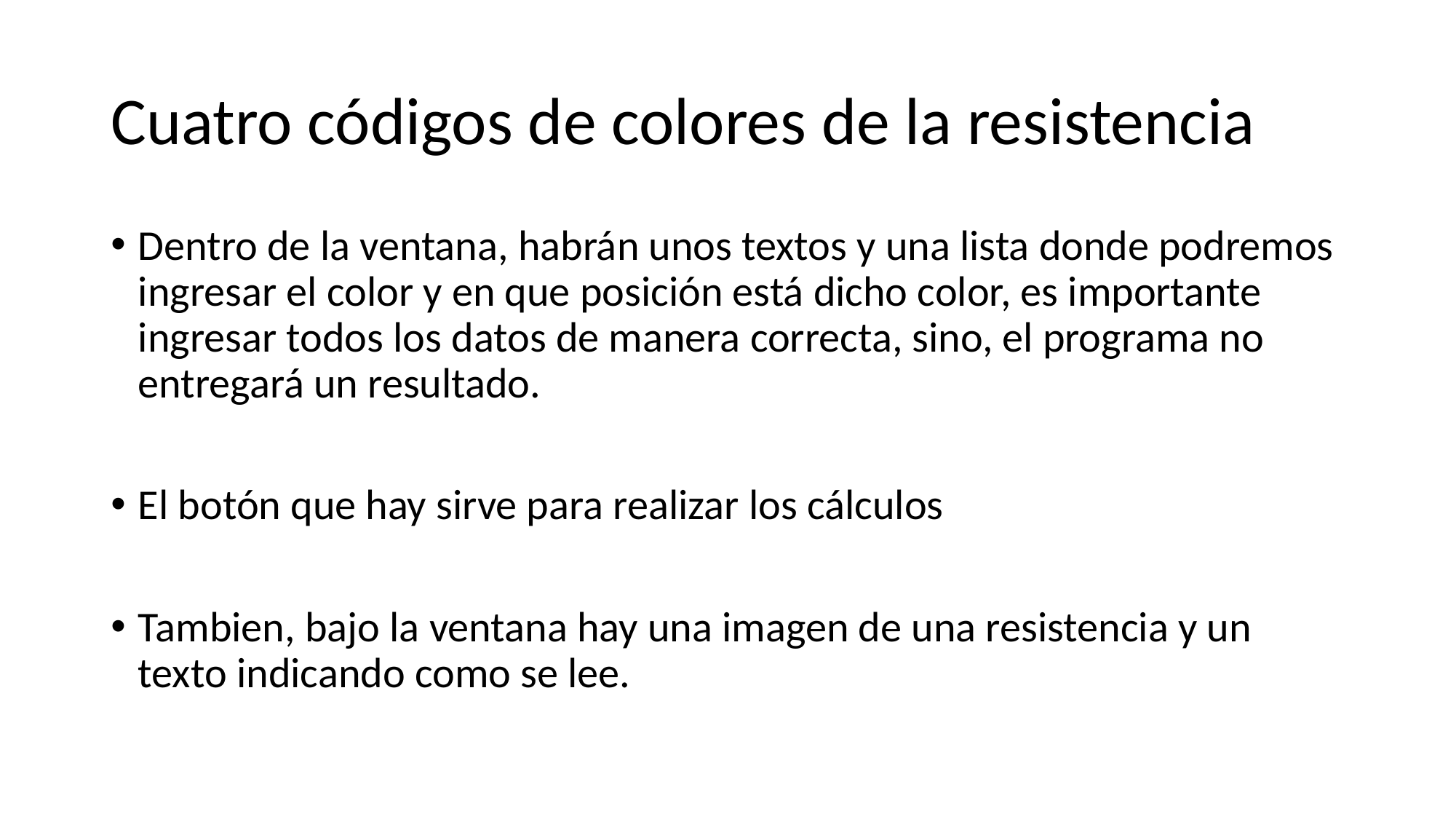

# Cuatro códigos de colores de la resistencia
Dentro de la ventana, habrán unos textos y una lista donde podremos ingresar el color y en que posición está dicho color, es importante ingresar todos los datos de manera correcta, sino, el programa no entregará un resultado.

El botón que hay sirve para realizar los cálculos

Tambien, bajo la ventana hay una imagen de una resistencia y un texto indicando como se lee.